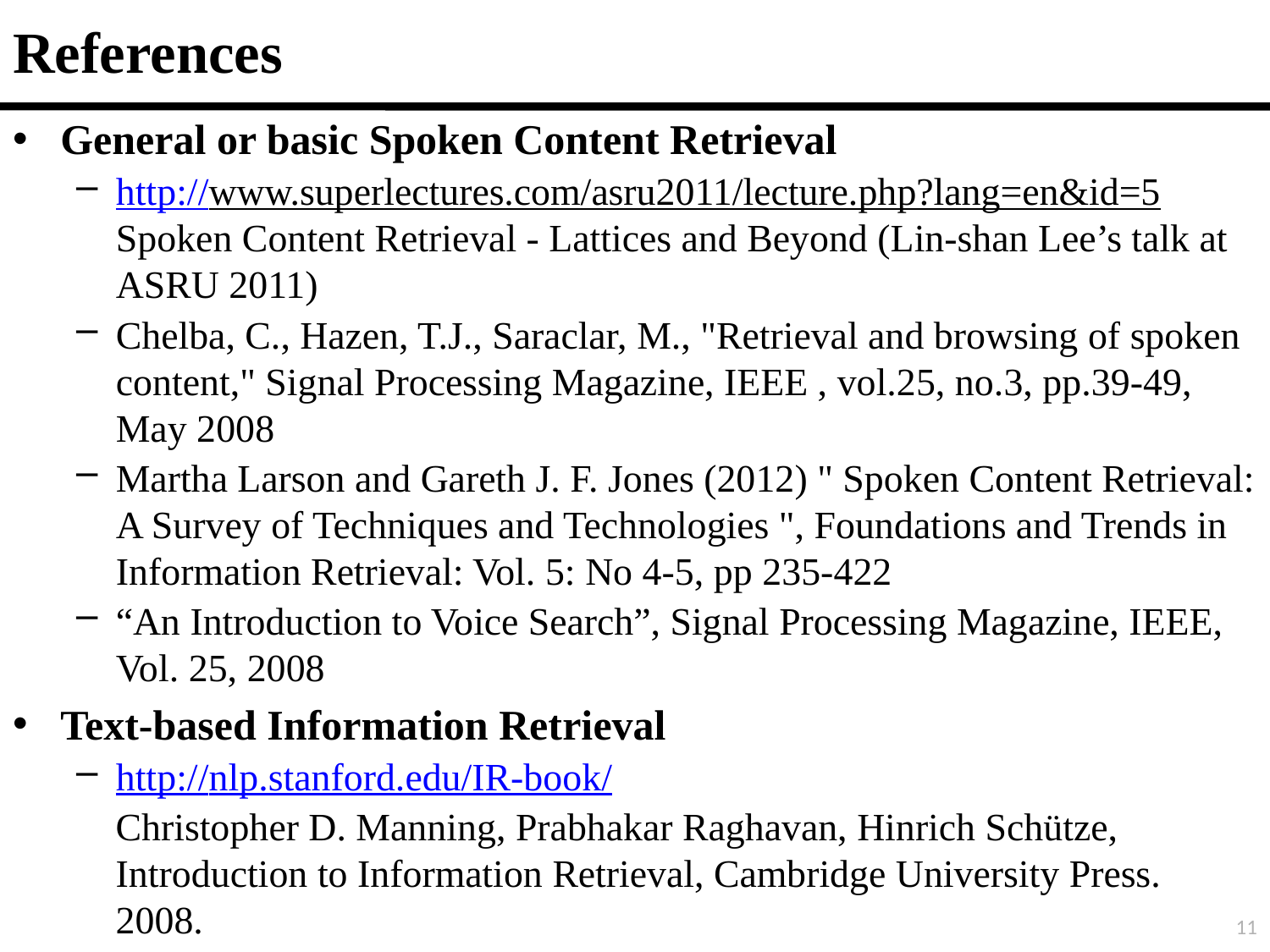

# References
General or basic Spoken Content Retrieval
http://www.superlectures.com/asru2011/lecture.php?lang=en&id=5 Spoken Content Retrieval - Lattices and Beyond (Lin-shan Lee’s talk at ASRU 2011)
Chelba, C., Hazen, T.J., Saraclar, M., "Retrieval and browsing of spoken content," Signal Processing Magazine, IEEE , vol.25, no.3, pp.39-49, May 2008
Martha Larson and Gareth J. F. Jones (2012) " Spoken Content Retrieval: A Survey of Techniques and Technologies ", Foundations and Trends in Information Retrieval: Vol. 5: No 4-5, pp 235-422
“An Introduction to Voice Search”, Signal Processing Magazine, IEEE, Vol. 25, 2008
Text-based Information Retrieval
http://nlp.stanford.edu/IR-book/
Christopher D. Manning, Prabhakar Raghavan, Hinrich Schütze, Introduction to Information Retrieval, Cambridge University Press. 2008.

11